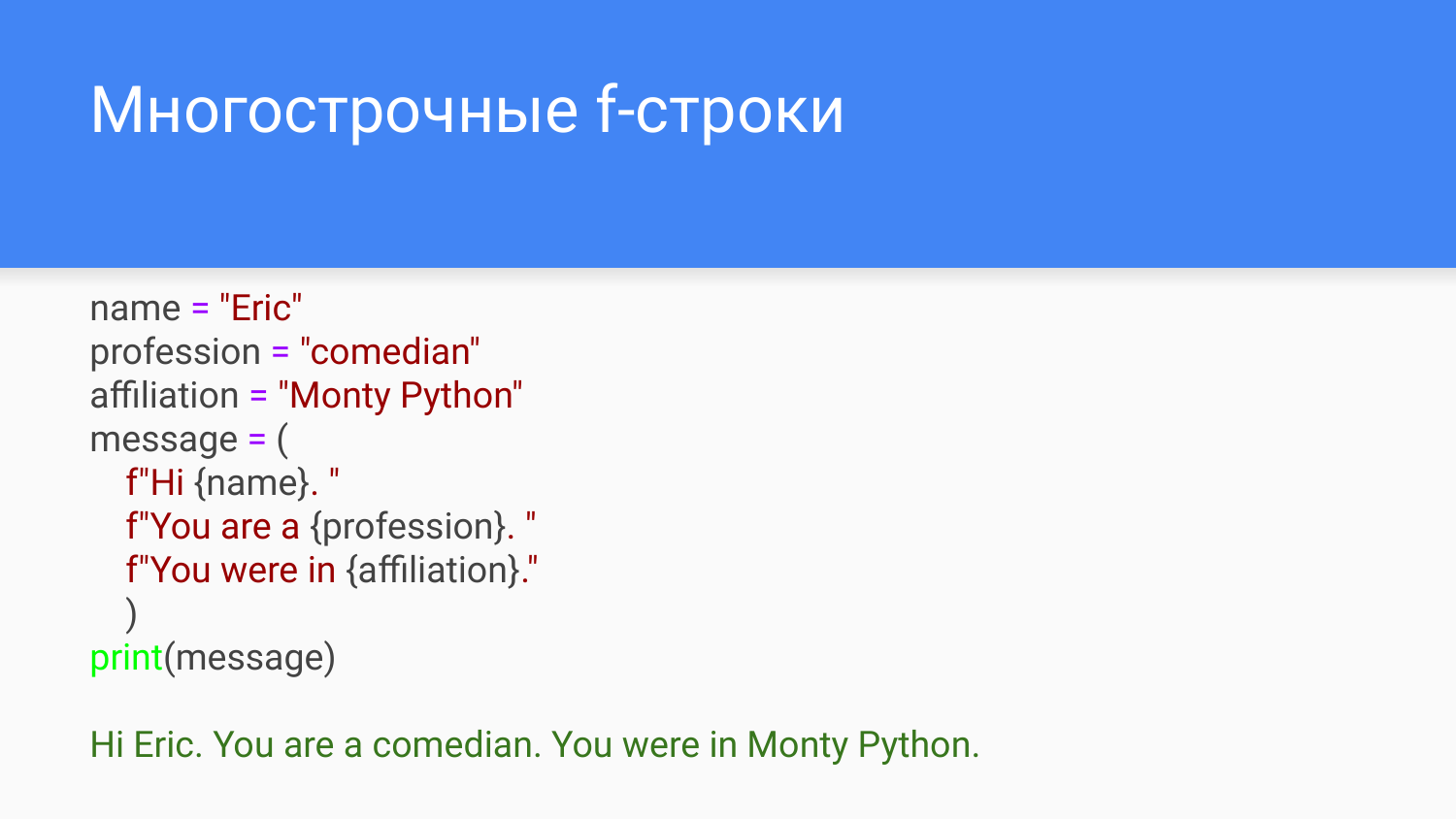

# Многострочные f-строки
name = "Eric"
profession = "comedian"
affiliation = "Monty Python"
message = (
    f"Hi {name}. "
    f"You are a {profession}. "
    f"You were in {affiliation}."
    )
print(message)

Hi Eric. You are a comedian. You were in Monty Python.